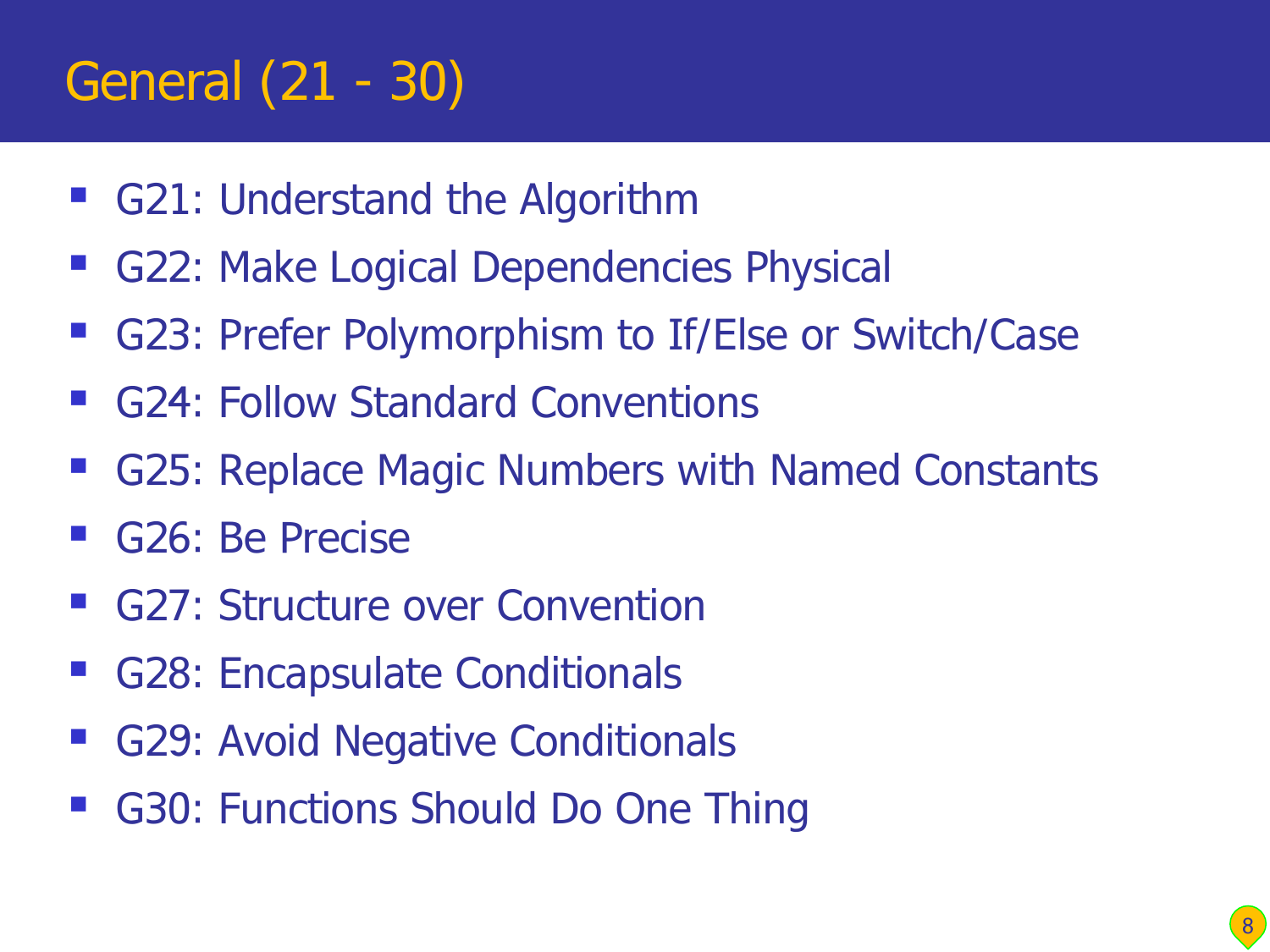

# General (21 - 30)
G21: Understand the Algorithm
G22: Make Logical Dependencies Physical
G23: Prefer Polymorphism to If/Else or Switch/Case
G24: Follow Standard Conventions
G25: Replace Magic Numbers with Named Constants
G26: Be Precise
G27: Structure over Convention
G28: Encapsulate Conditionals
G29: Avoid Negative Conditionals
G30: Functions Should Do One Thing

8